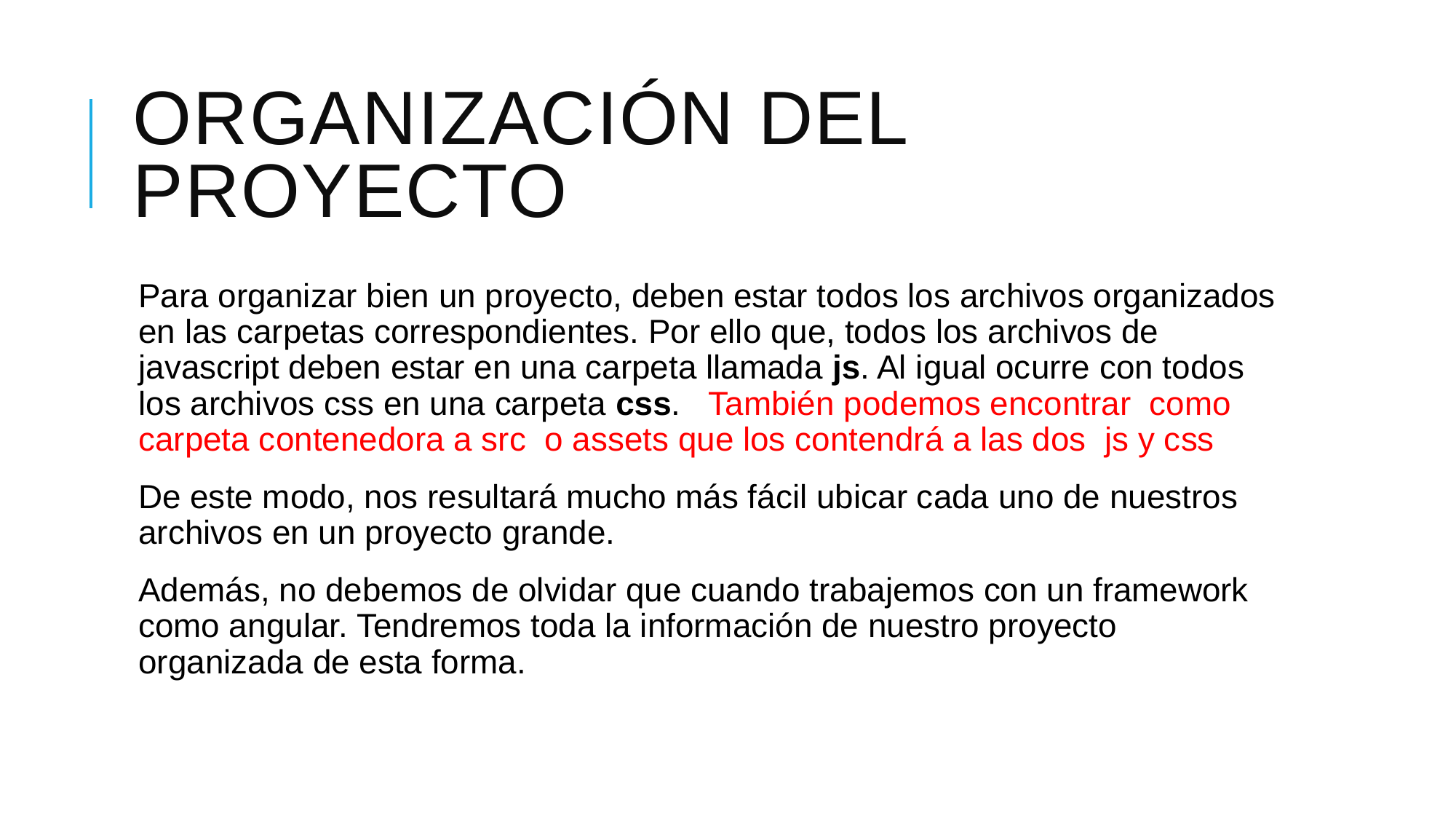

# ORGANIZACIÓN DEL PROYECTO
Para organizar bien un proyecto, deben estar todos los archivos organizados en las carpetas correspondientes. Por ello que, todos los archivos de javascript deben estar en una carpeta llamada js. Al igual ocurre con todos los archivos css en una carpeta css.   También podemos encontrar  como carpeta contenedora a src  o assets que los contendrá a las dos  js y css
De este modo, nos resultará mucho más fácil ubicar cada uno de nuestros archivos en un proyecto grande.
Además, no debemos de olvidar que cuando trabajemos con un framework como angular. Tendremos toda la información de nuestro proyecto organizada de esta forma.